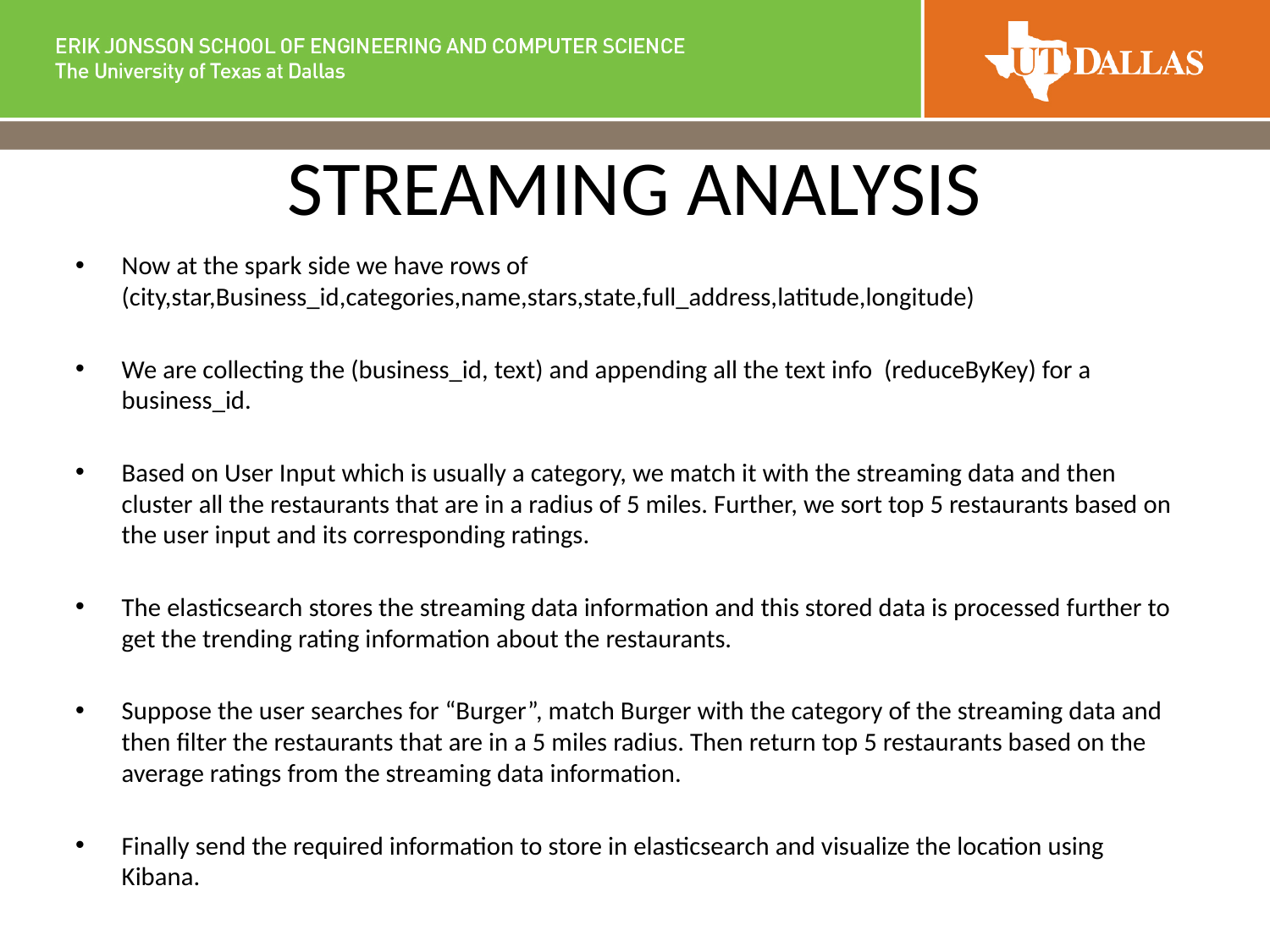

# STREAMING ANALYSIS
Now at the spark side we have rows of (city,star,Business_id,categories,name,stars,state,full_address,latitude,longitude)

We are collecting the (business_id, text) and appending all the text info  (reduceByKey) for a business_id.

Based on User Input which is usually a category, we match it with the streaming data and then cluster all the restaurants that are in a radius of 5 miles. Further, we sort top 5 restaurants based on the user input and its corresponding ratings.

The elasticsearch stores the streaming data information and this stored data is processed further to get the trending rating information about the restaurants.

Suppose the user searches for “Burger”, match Burger with the category of the streaming data and then filter the restaurants that are in a 5 miles radius. Then return top 5 restaurants based on the average ratings from the streaming data information.

Finally send the required information to store in elasticsearch and visualize the location using Kibana.